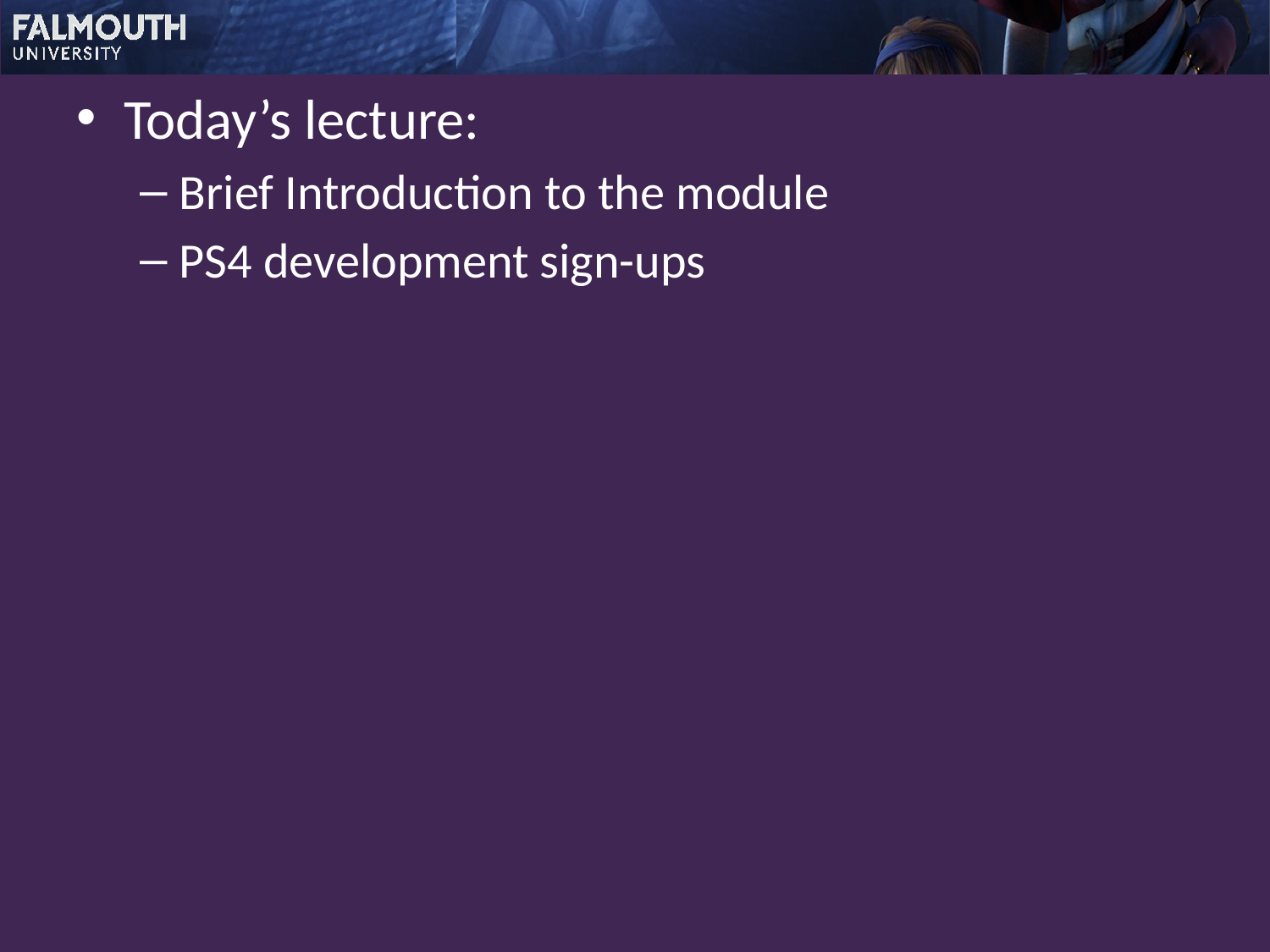

Today’s lecture:
Brief Introduction to the module
PS4 development sign-ups